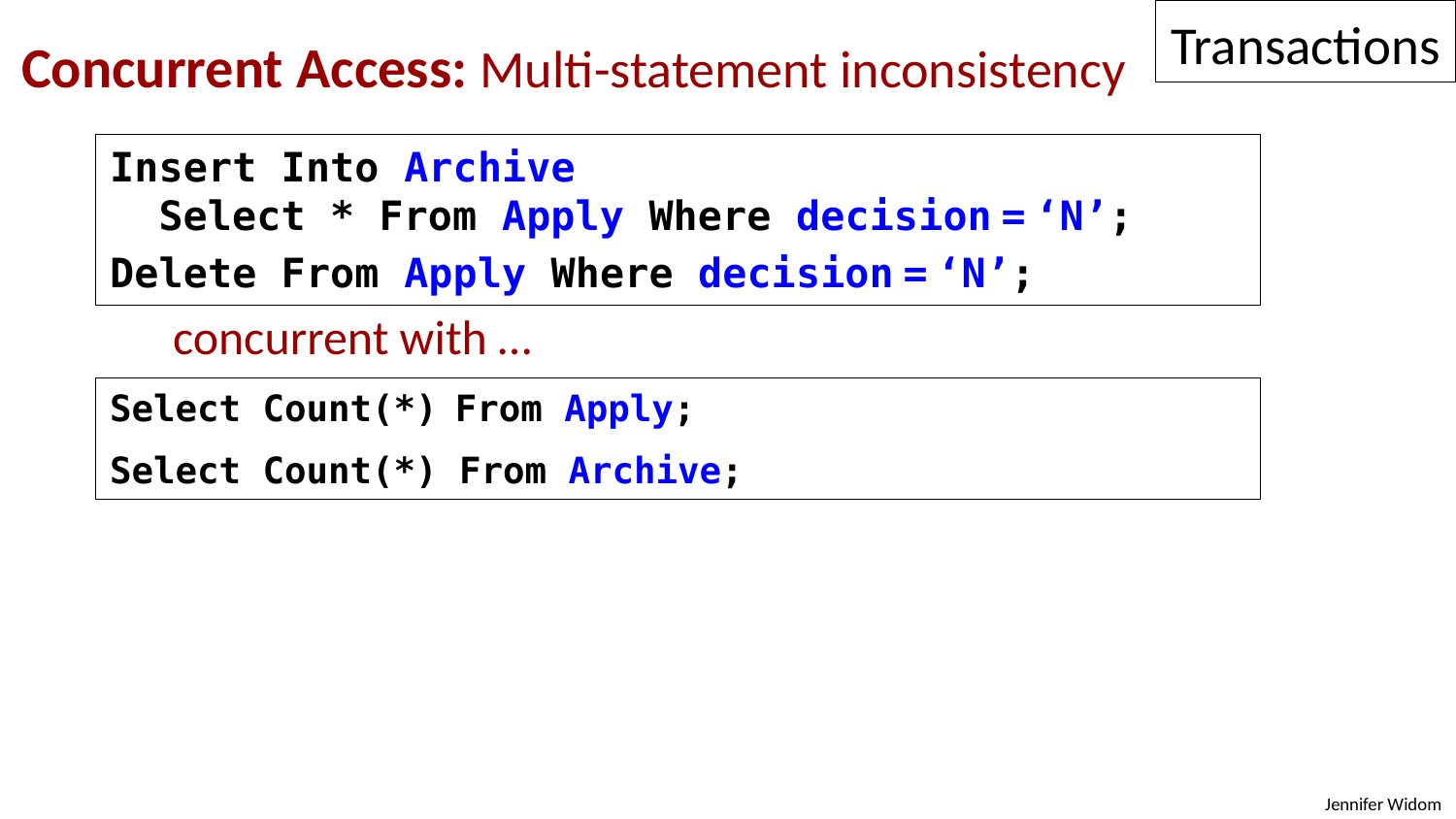

Transactions
Concurrent Access: Multi-statement inconsistency
Insert Into Archive
  Select * From Apply Where decision = ‘N’;
Delete From Apply Where decision = ‘N’;
concurrent with …
Select Count(*) From Apply;
Select Count(*) From Archive;